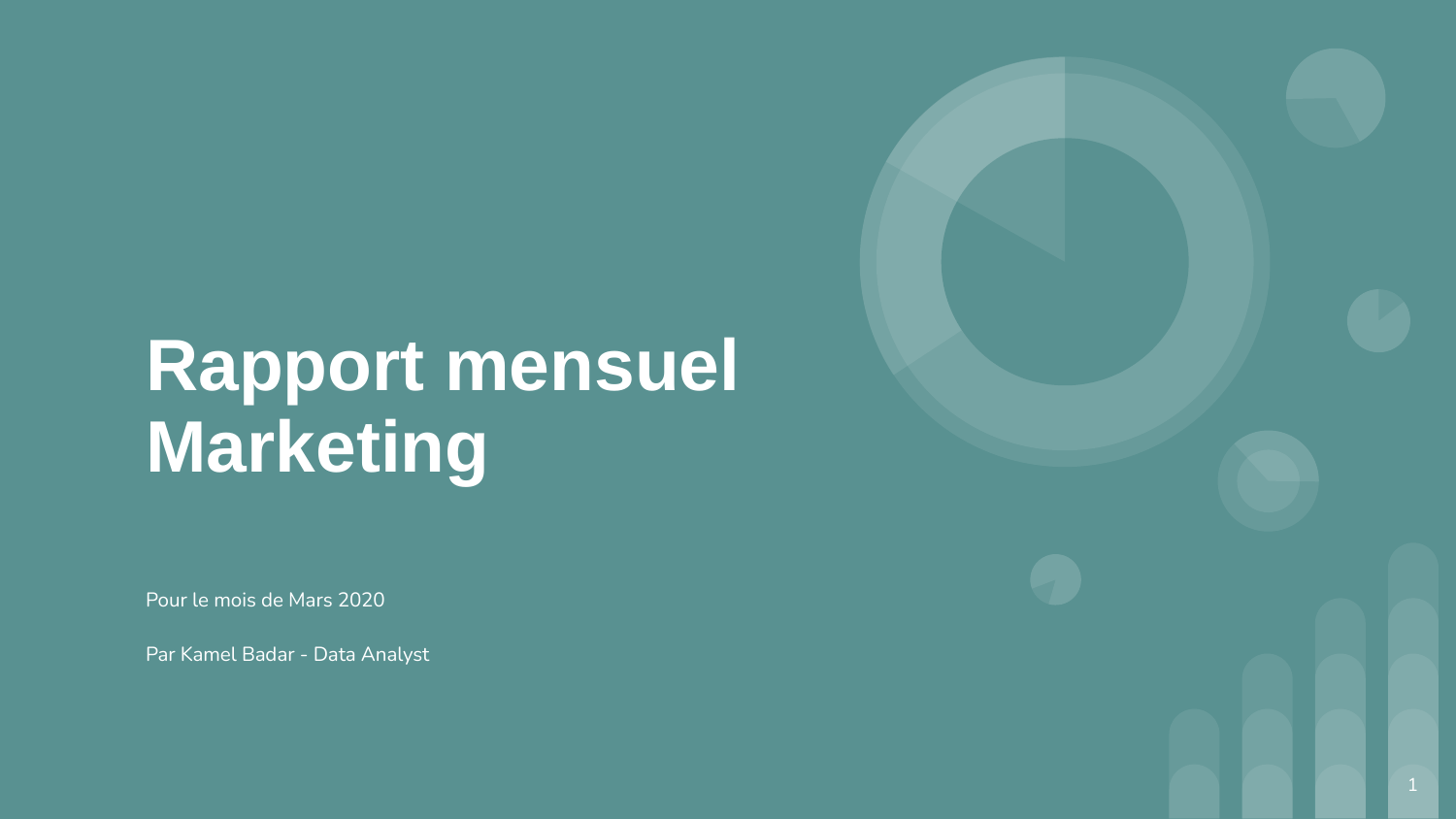

# Rapport mensuel Marketing
Pour le mois de Mars 2020

Par Kamel Badar - Data Analyst
1